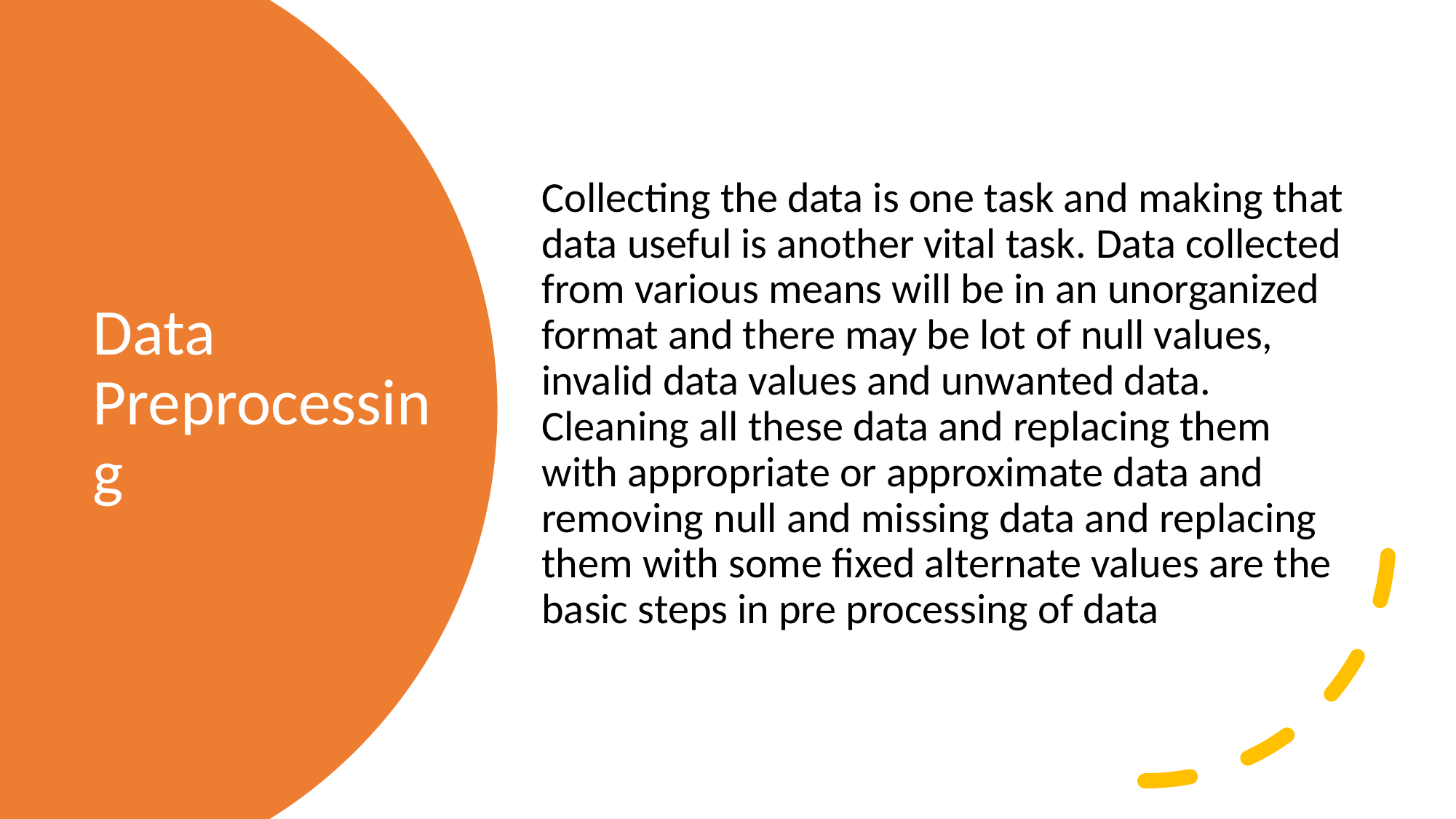

Collecting the data is one task and making that data useful is another vital task. Data collected from various means will be in an unorganized format and there may be lot of null values, invalid data values and unwanted data. Cleaning all these data and replacing them with appropriate or approximate data and removing null and missing data and replacing them with some fixed alternate values are the basic steps in pre processing of data
# Data Preprocessing